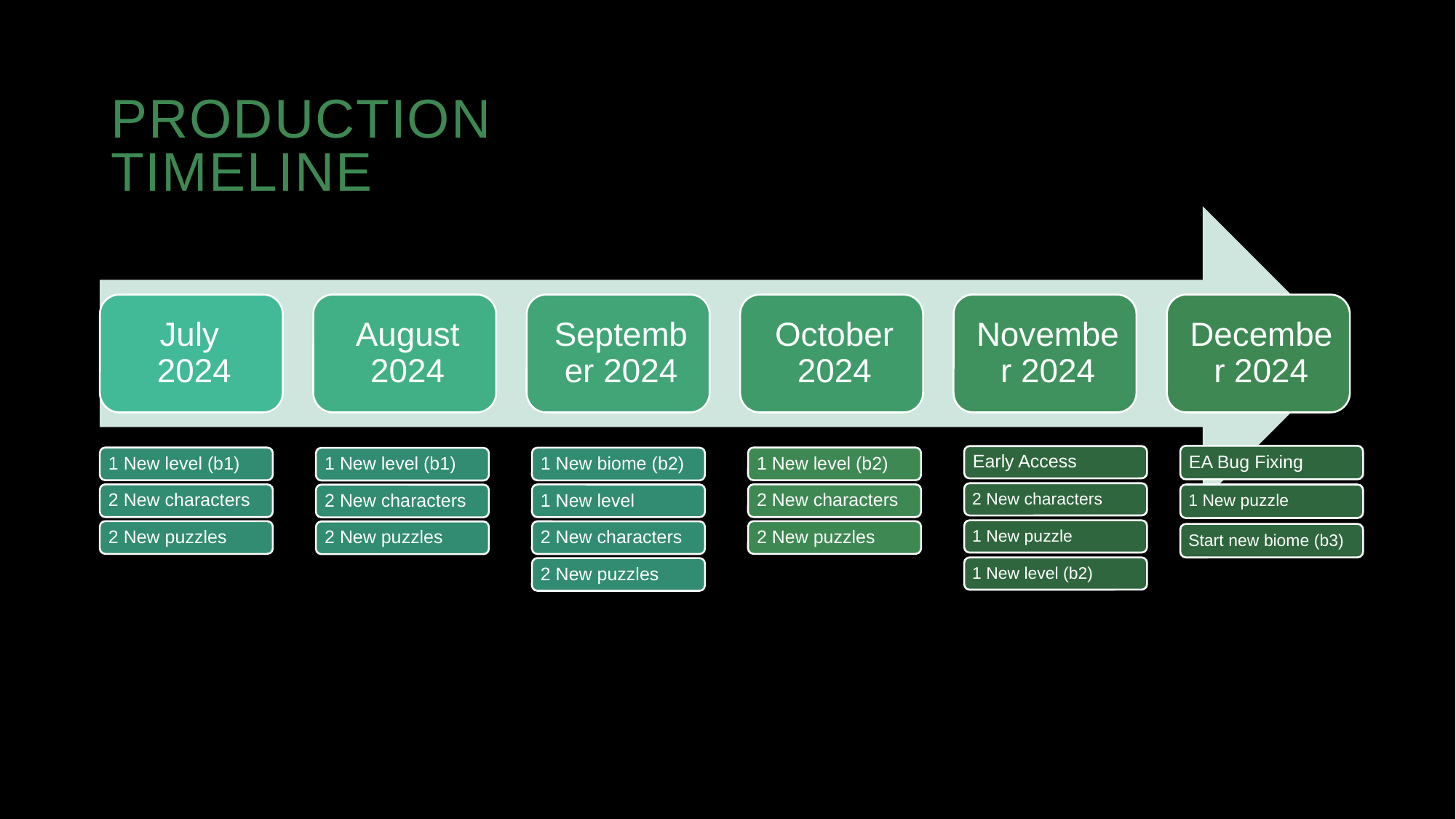

Production Timeline
July
2024
August 2024
September 2024
October 2024
November 2024
December 2024
1 New biome (b2)
1 New level
2 New characters
2 New puzzles
EA Bug Fixing
1 New puzzle
Start new biome (b3)
1 New level (b1)
2 New characters
2 New puzzles
1 New level (b2)
2 New characters
2 New puzzles
Early Access
2 New characters
1 New puzzle
1 New level (b2)
1 New level (b1)
2 New characters
2 New puzzles